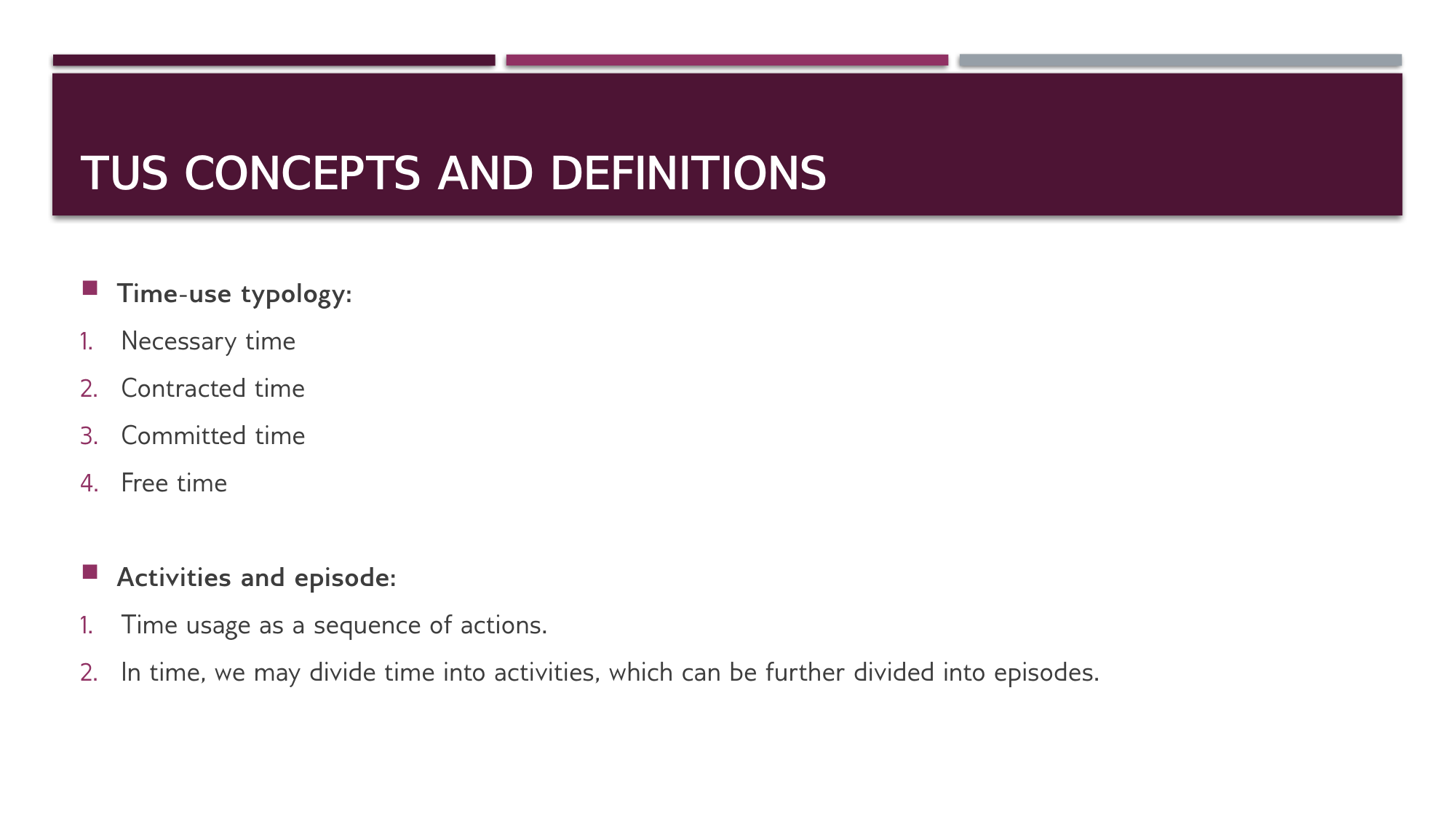

# TUS concepts and definitions
Time-use typology:
Necessary time
Contracted time
Committed time
Free time

Activities and episode:
Time usage as a sequence of actions.
In time, we may divide time into activities, which can be further divided into episodes.